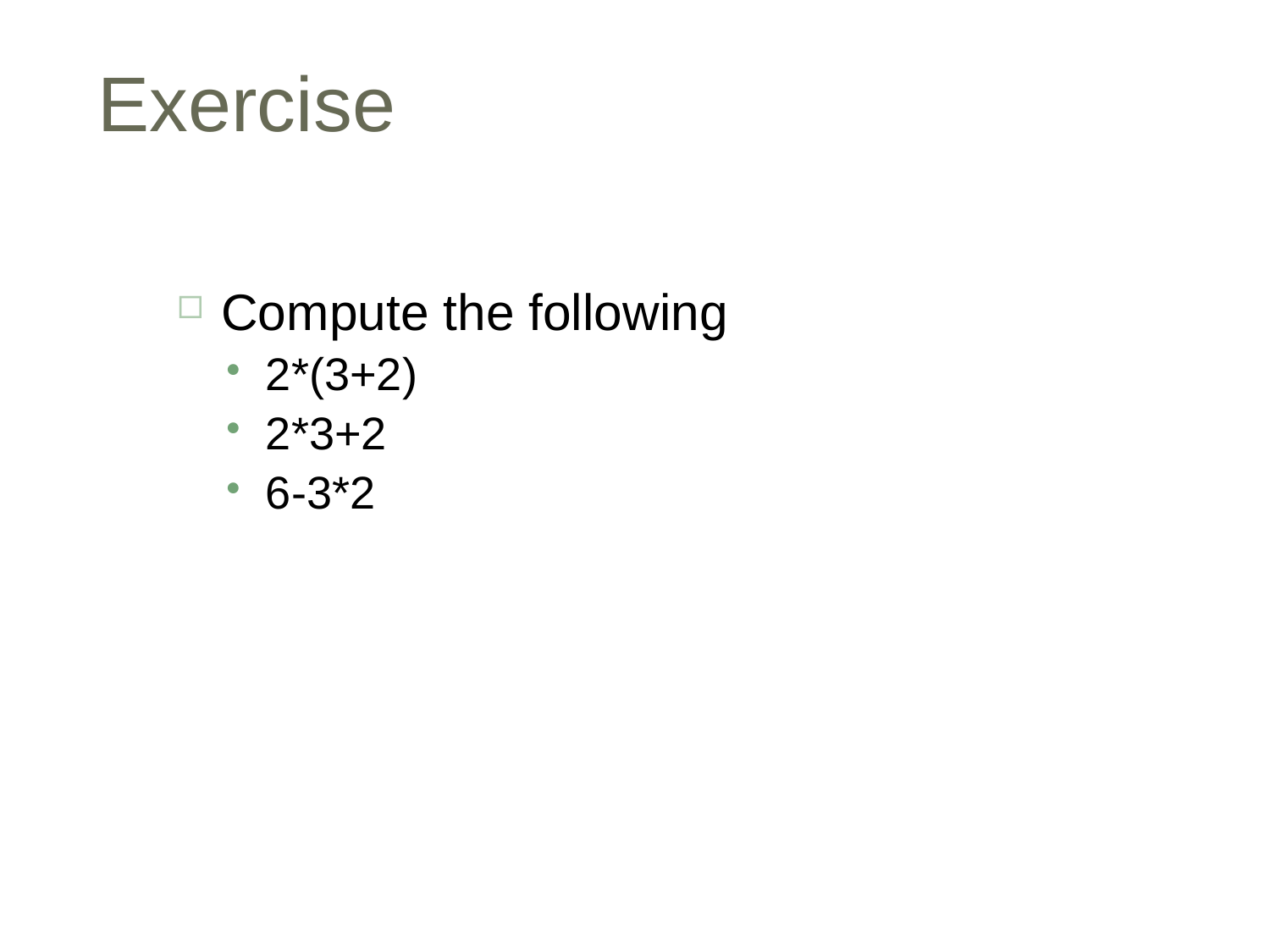

# Exercise
19
Compute the following
2*(3+2)
2*3+2
6-3*2